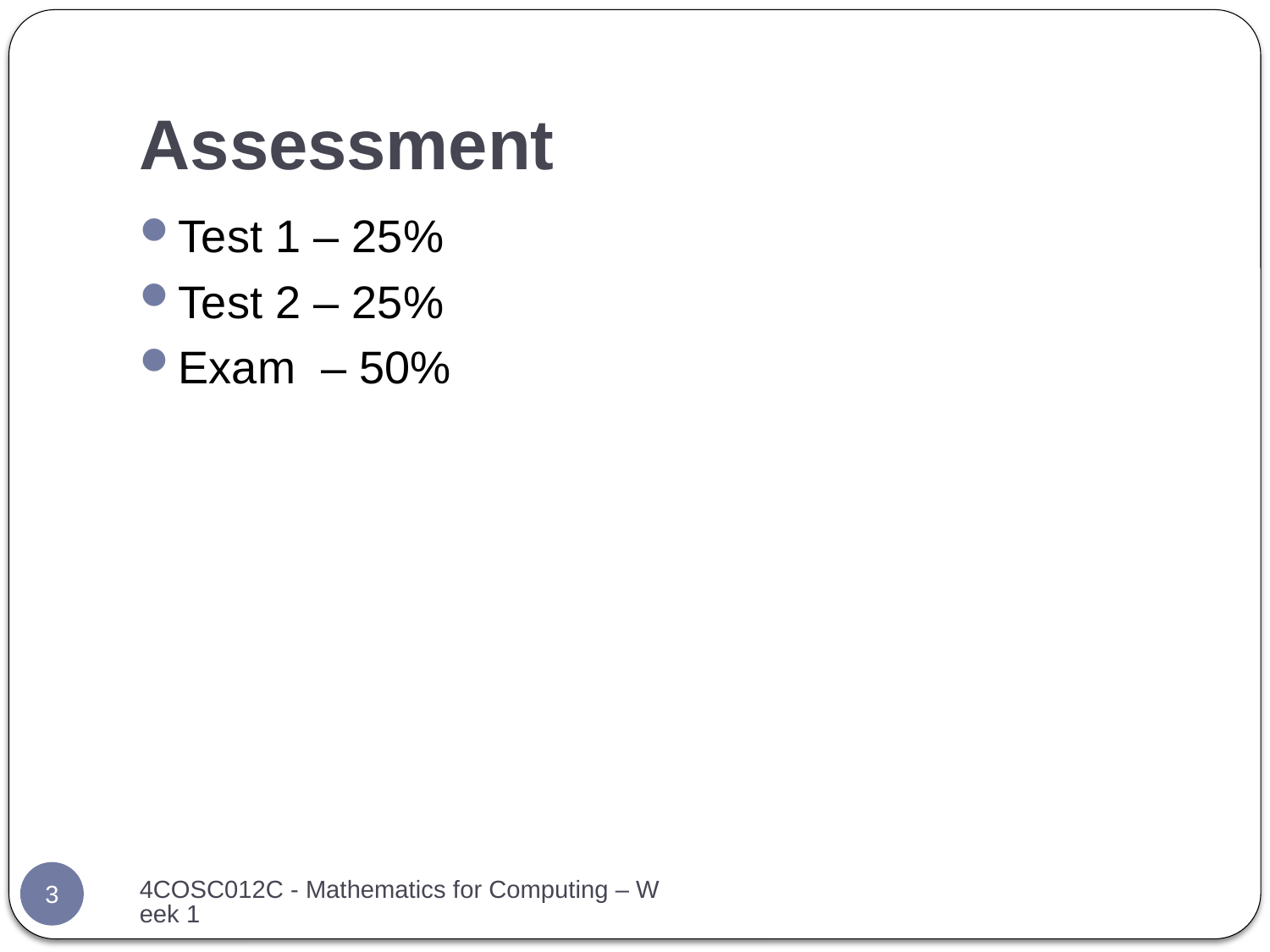

# Assessment
Test 1 – 25%
Test 2 – 25%
Exam  – 50%
4COSC012C - Mathematics for Computing – Week 1
3